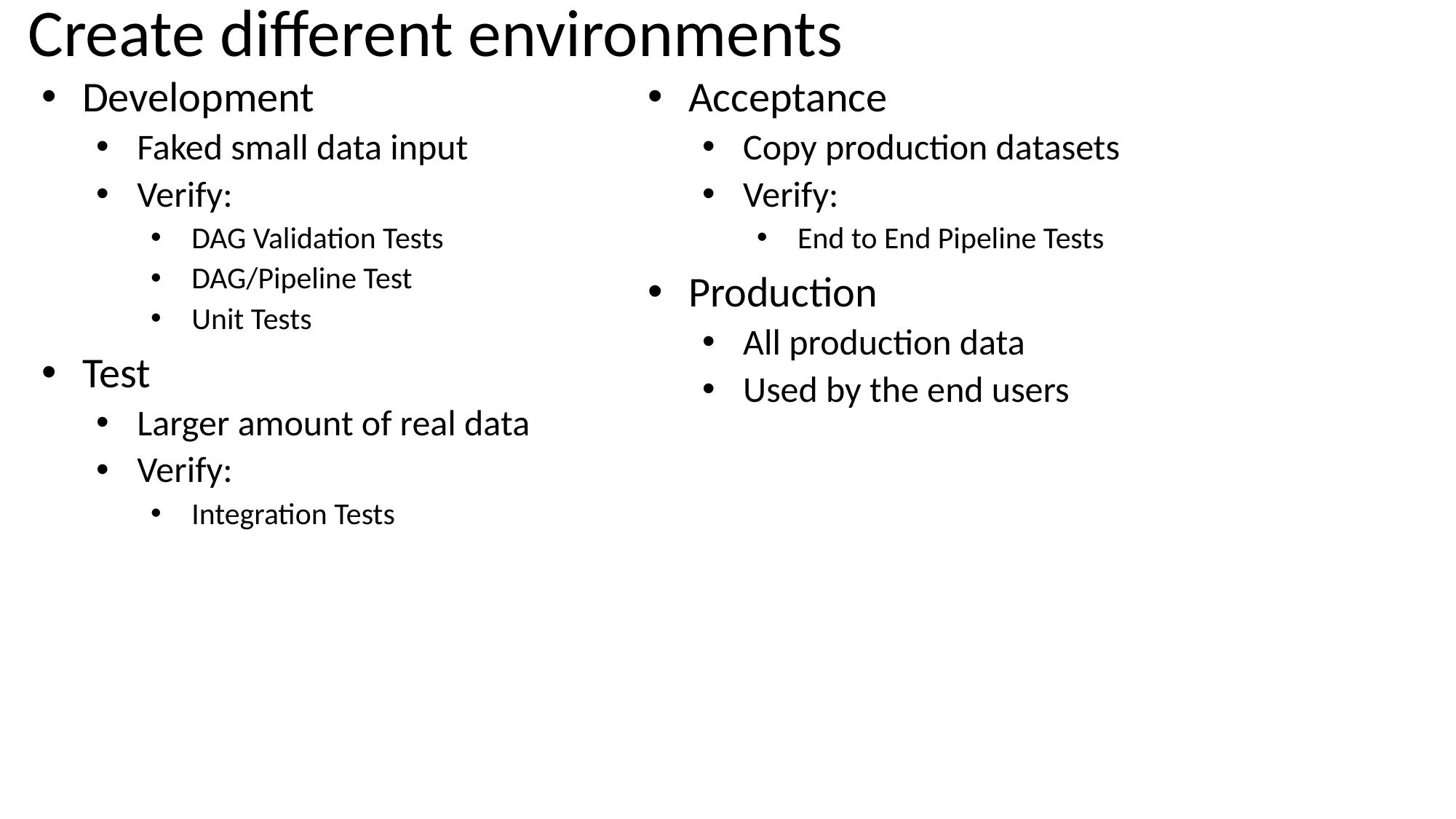

# Create different environments
Development
Faked small data input
Verify:
DAG Validation Tests
DAG/Pipeline Test
Unit Tests
Test
Larger amount of real data
Verify:
Integration Tests
Acceptance
Copy production datasets
Verify:
End to End Pipeline Tests
Production
All production data
Used by the end users